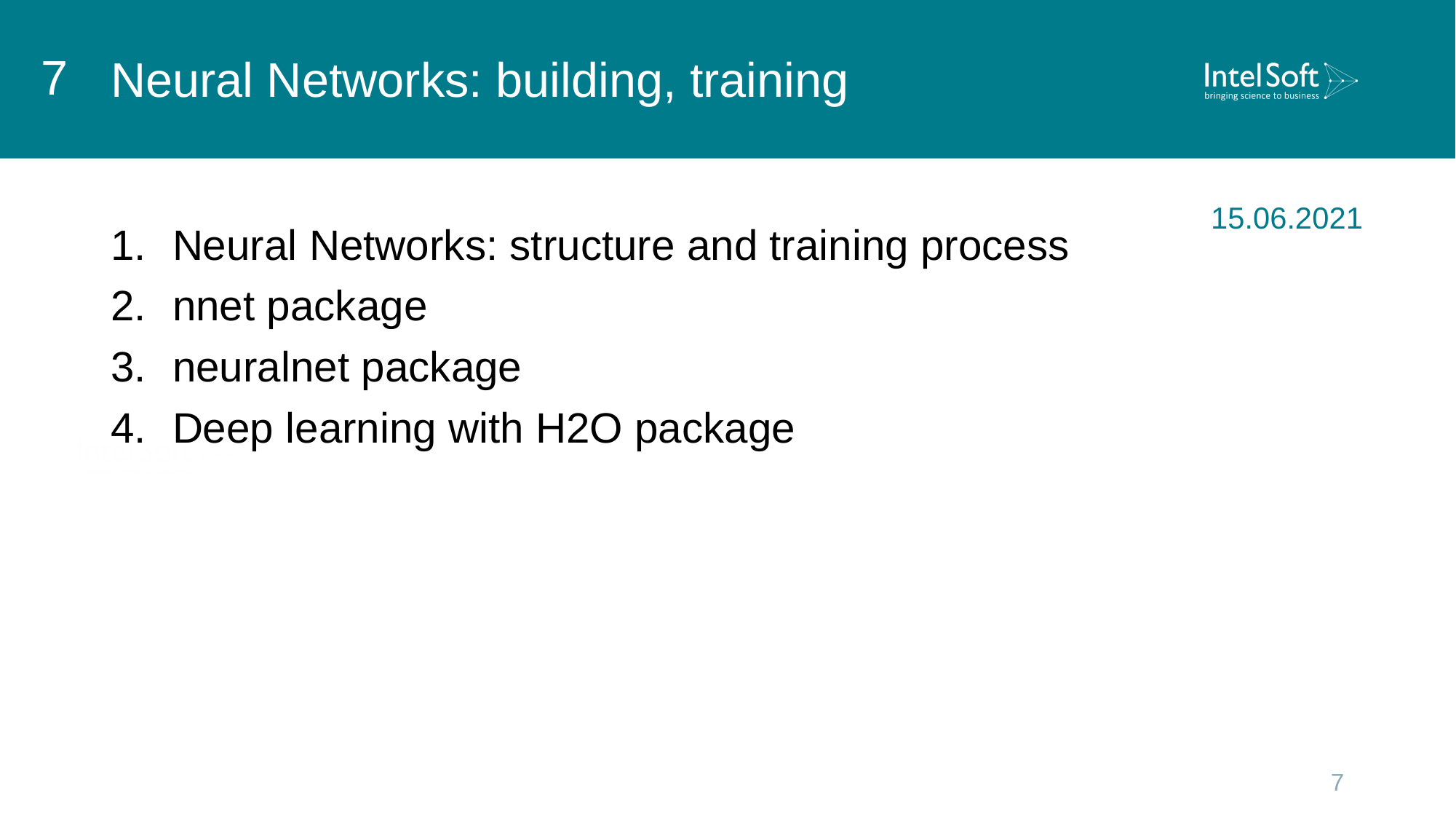

7
# Neural Networks: building, training
15.06.2021
Neural Networks: structure and training process
nnet package
neuralnet package
Deep learning with H2O package

7